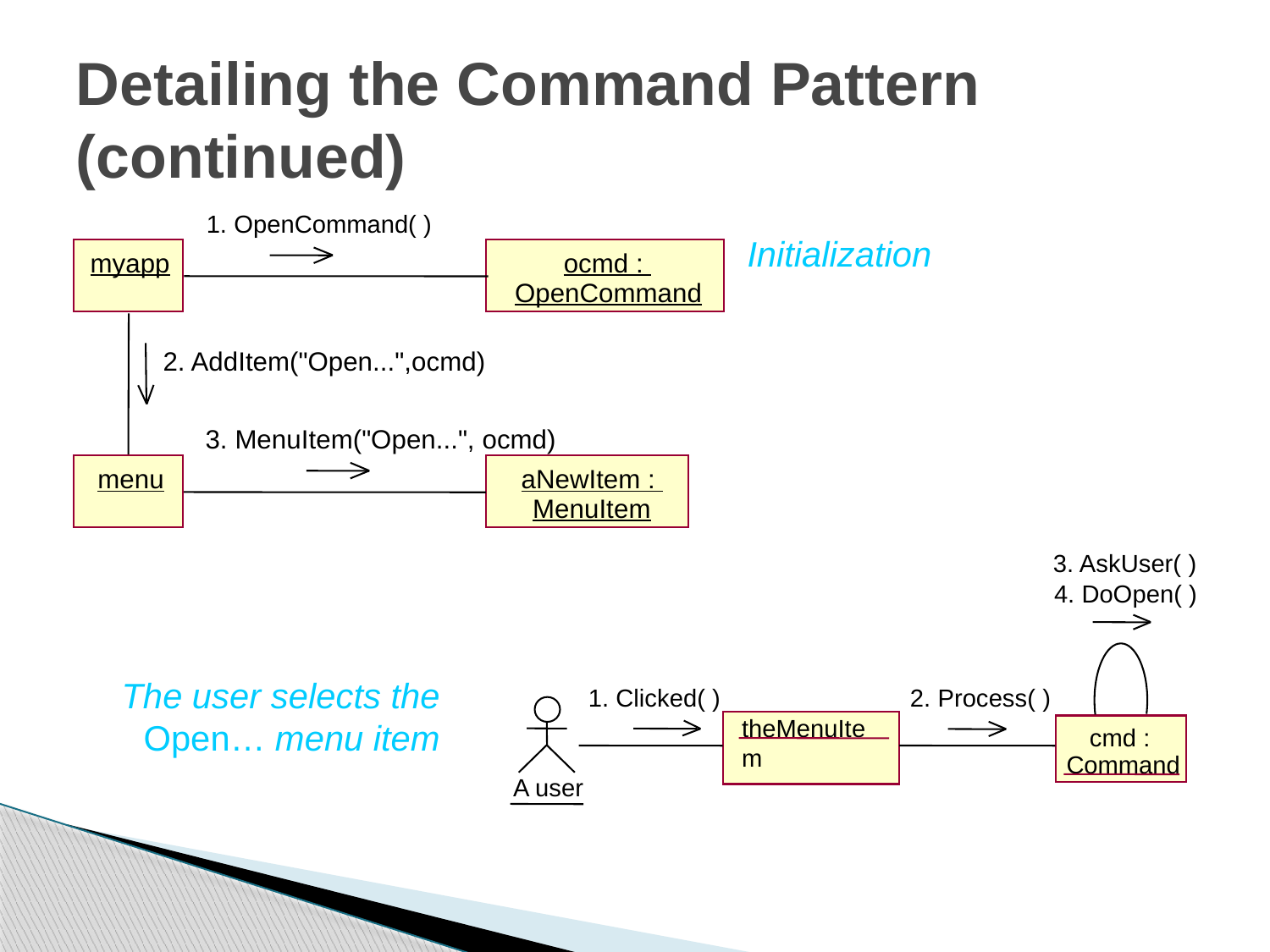

# Detailing the Command Pattern (continued)
1. OpenCommand( )
Initialization

myapp

ocmd :
OpenCommand

2. AddItem("Open...",ocmd)

3. MenuItem("Open...", ocmd)

menu

aNewItem :
MenuItem

3. AskUser( )
4. DoOpen( )

The user selects the Open… menu item
1. Clicked( )
2. Process( )

theMenuItem

cmd :

Command
A user